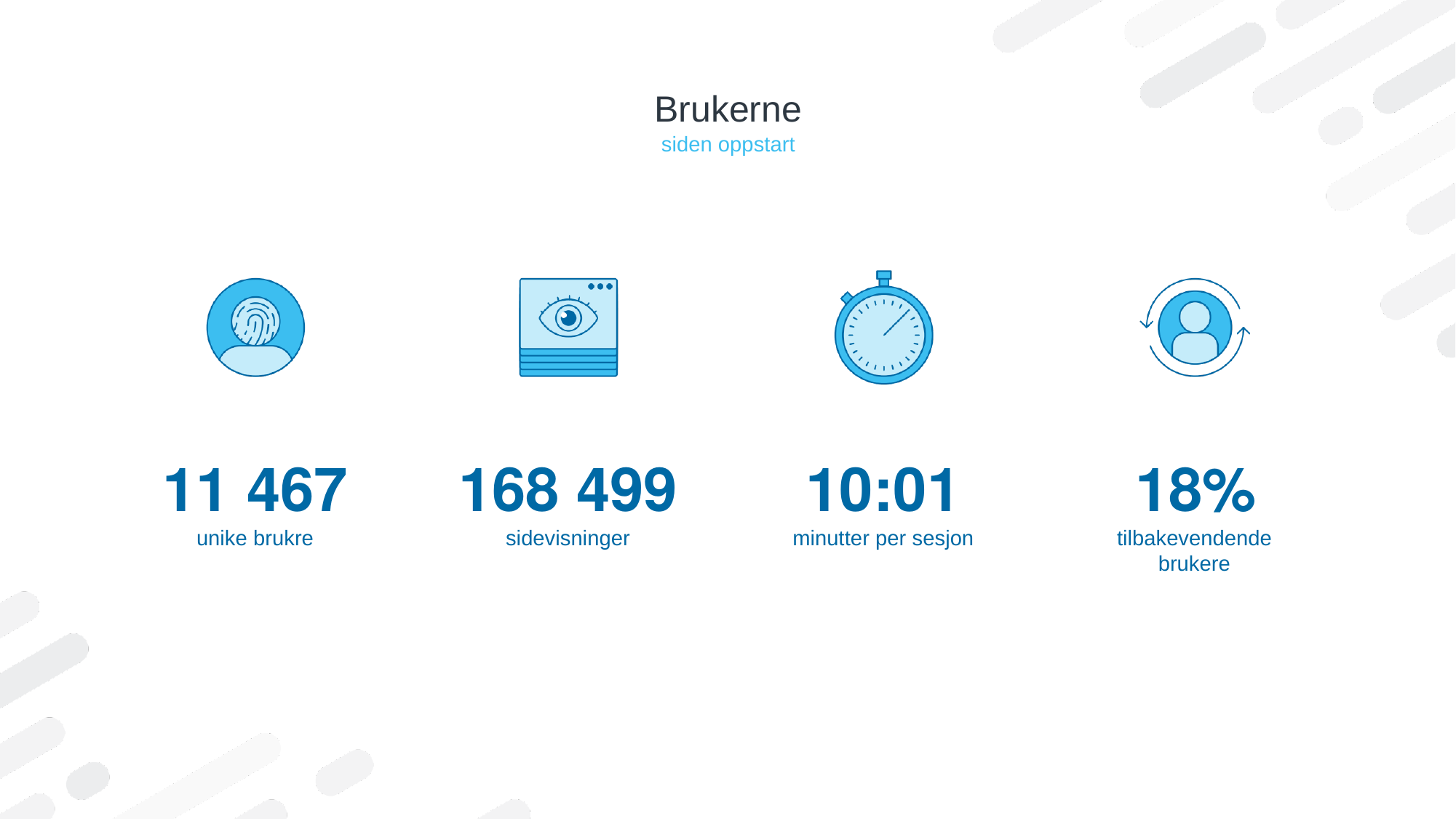

# Brukerne
siden oppstart
11 467
168 499
10:01
18%